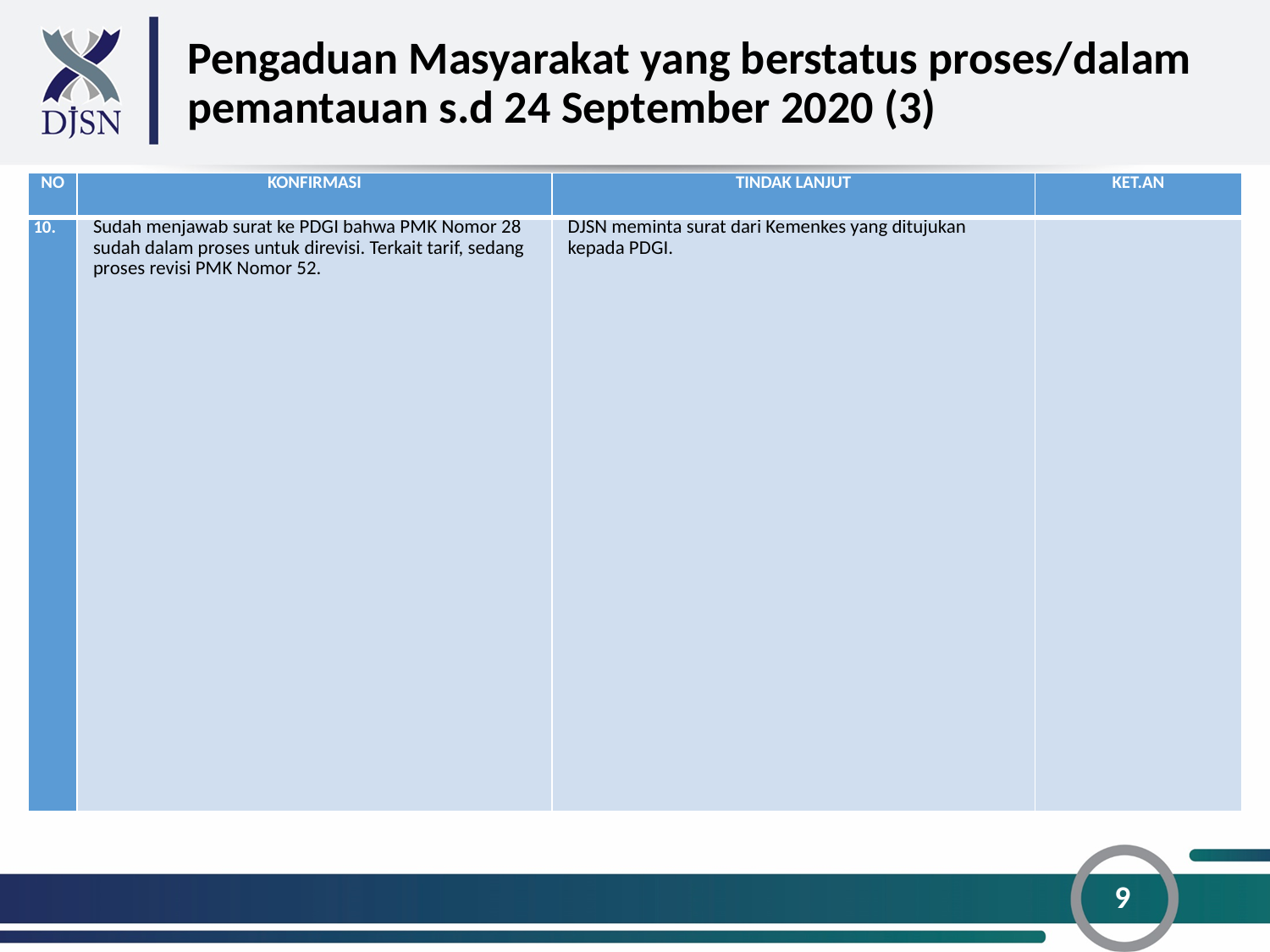

# Pengaduan Masyarakat yang berstatus proses/dalam pemantauan s.d 24 September 2020 (3)

| NO | KONFIRMASI | TINDAK LANJUT | KET.AN |
| --- | --- | --- | --- |
| 10. | Sudah menjawab surat ke PDGI bahwa PMK Nomor 28 sudah dalam proses untuk direvisi. Terkait tarif, sedang proses revisi PMK Nomor 52. | DJSN meminta surat dari Kemenkes yang ditujukan kepada PDGI. |  |
9